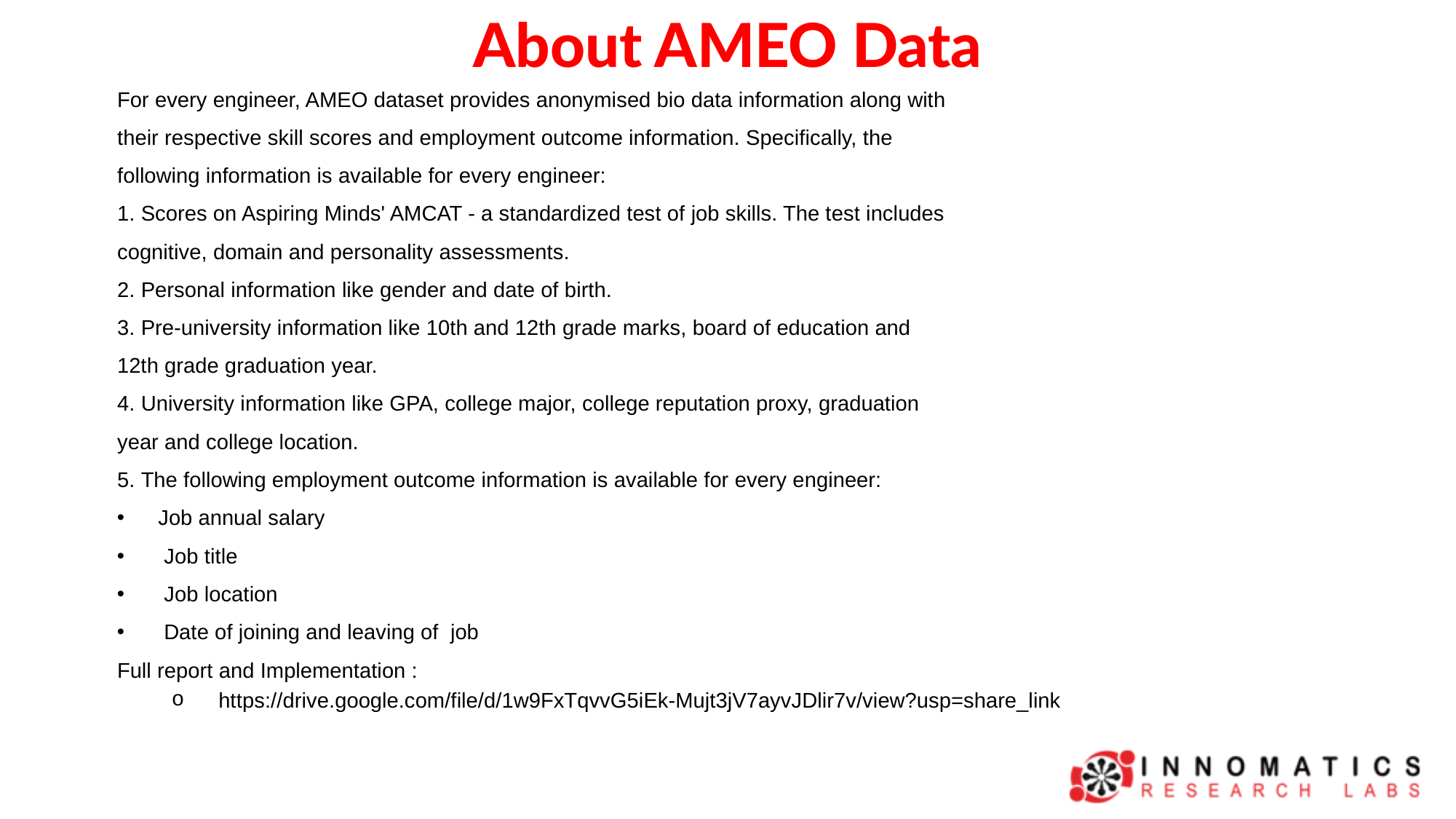

# About AMEO Data
For every engineer, AMEO dataset provides anonymised bio data information along with
their respective skill scores and employment outcome information. Specifically, the
following information is available for every engineer:
1. Scores on Aspiring Minds' AMCAT - a standardized test of job skills. The test includes
cognitive, domain and personality assessments.
2. Personal information like gender and date of birth.
3. Pre-university information like 10th and 12th grade marks, board of education and
12th grade graduation year.
4. University information like GPA, college major, college reputation proxy, graduation
year and college location.
5. The following employment outcome information is available for every engineer:
Job annual salary
 Job title
 Job location
 Date of joining and leaving of  job
Full report and Implementation :
 https://drive.google.com/file/d/1w9FxTqvvG5iEk-Mujt3jV7ayvJDlir7v/view?usp=share_link